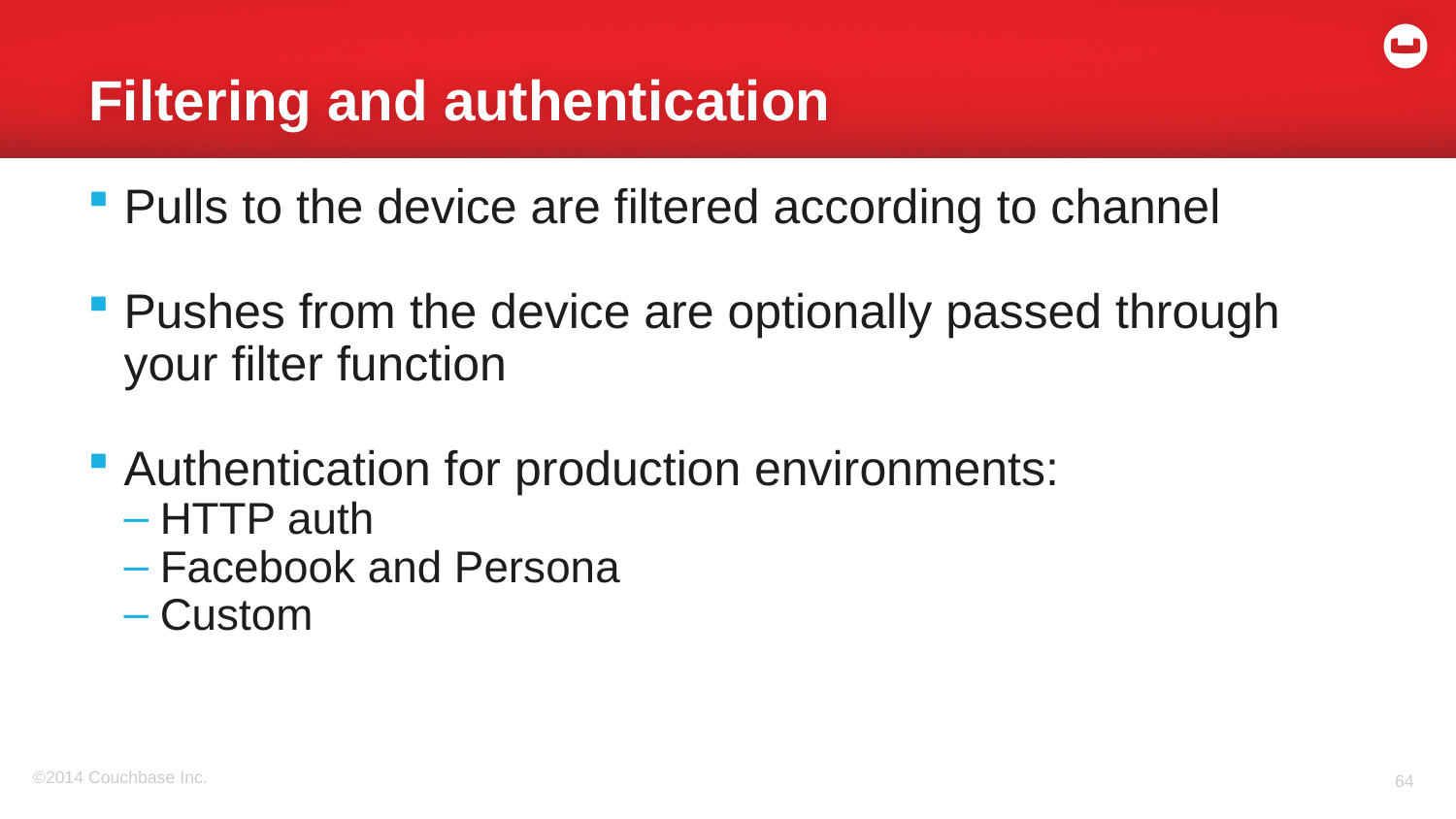

# Filtering and authentication
Pulls to the device are filtered according to channel

Pushes from the device are optionally passed through your filter function

Authentication for production environments:
HTTP auth
Facebook and Persona
Custom

64